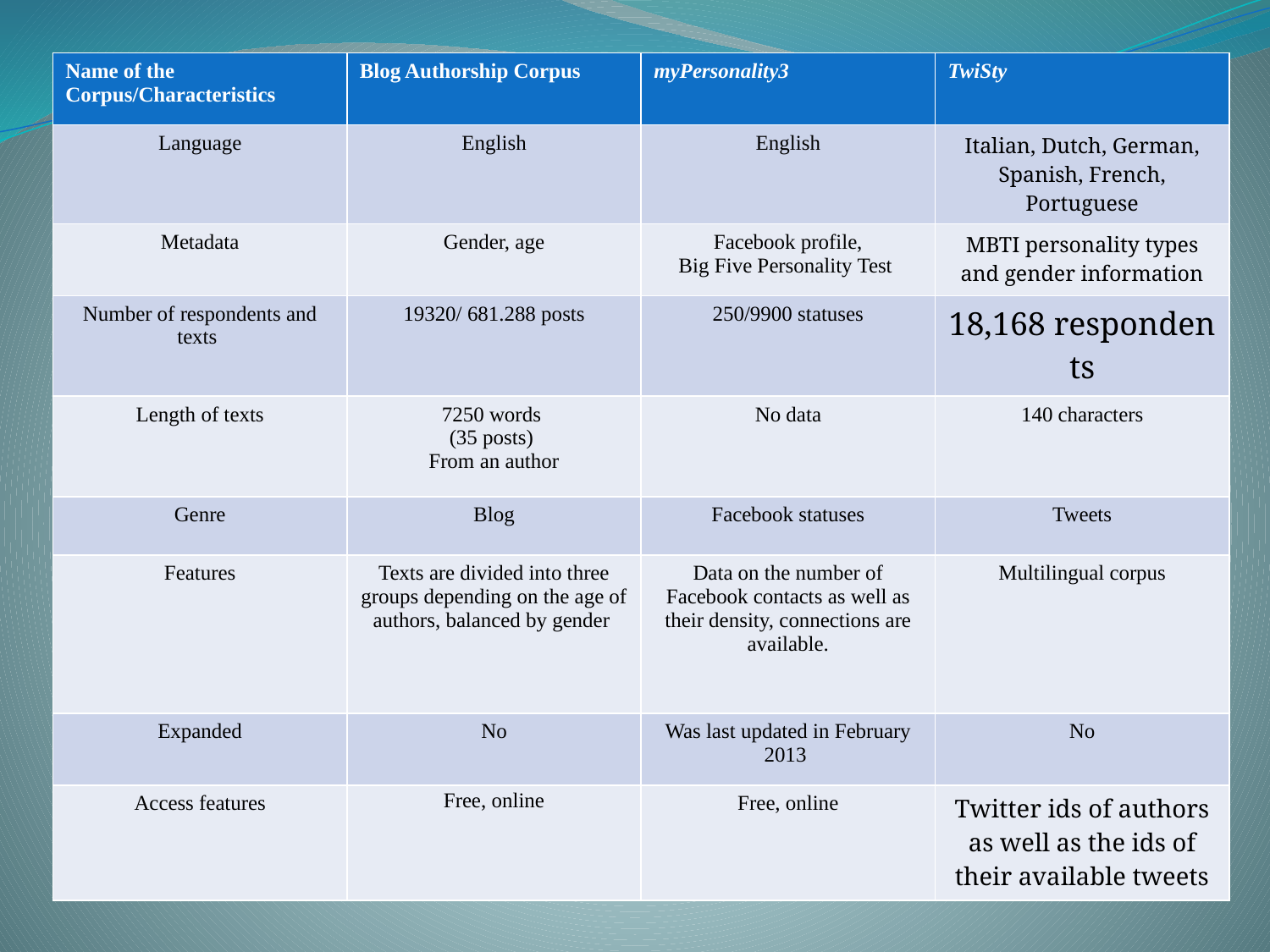

| Name of the Corpus/Characteristics | Blog Authorship Corpus | myPersonality3 | TwiSty |
| --- | --- | --- | --- |
| Language | English | English | Italian, Dutch, German, Spanish, French, Portuguese |
| Metadata | Gender, age | Facebook profile, Big Five Personality Test | MBTI personality types and gender information |
| Number of respondents and texts | 19320/ 681.288 posts | 250/9900 statuses | 18,168 respondents |
| Length of texts | 7250 words (35 posts) From an author | No data | 140 characters |
| Genre | Blog | Facebook statuses | Tweets |
| Features | Texts are divided into three groups depending on the age of authors, balanced by gender | Data on the number of Facebook contacts as well as their density, connections are available. | Multilingual corpus |
| Expanded | No | Was last updated in February 2013 | No |
| Access features | Free, online | Free, online | Twitter ids of authors as well as the ids of their available tweets |